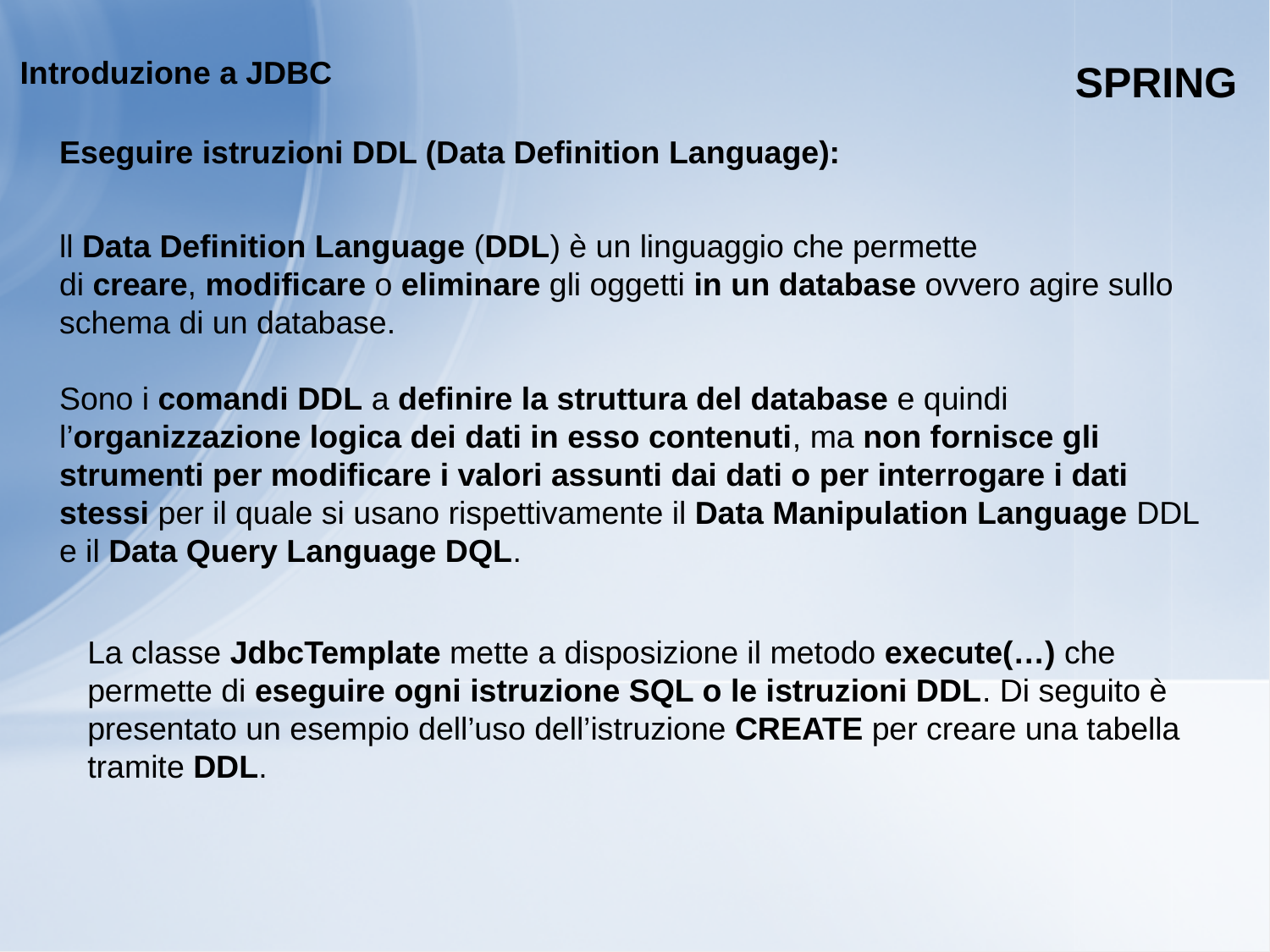

SPRING
Introduzione a JDBC
Eseguire istruzioni DDL (Data Definition Language):
ll Data Definition Language (DDL) è un linguaggio che permette di creare, modificare o eliminare gli oggetti in un database ovvero agire sullo schema di un database.

Sono i comandi DDL a definire la struttura del database e quindi l’organizzazione logica dei dati in esso contenuti, ma non fornisce gli strumenti per modificare i valori assunti dai dati o per interrogare i dati stessi per il quale si usano rispettivamente il Data Manipulation Language DDL e il Data Query Language DQL.
La classe JdbcTemplate mette a disposizione il metodo execute(…) che permette di eseguire ogni istruzione SQL o le istruzioni DDL. Di seguito è presentato un esempio dell’uso dell’istruzione CREATE per creare una tabella tramite DDL.